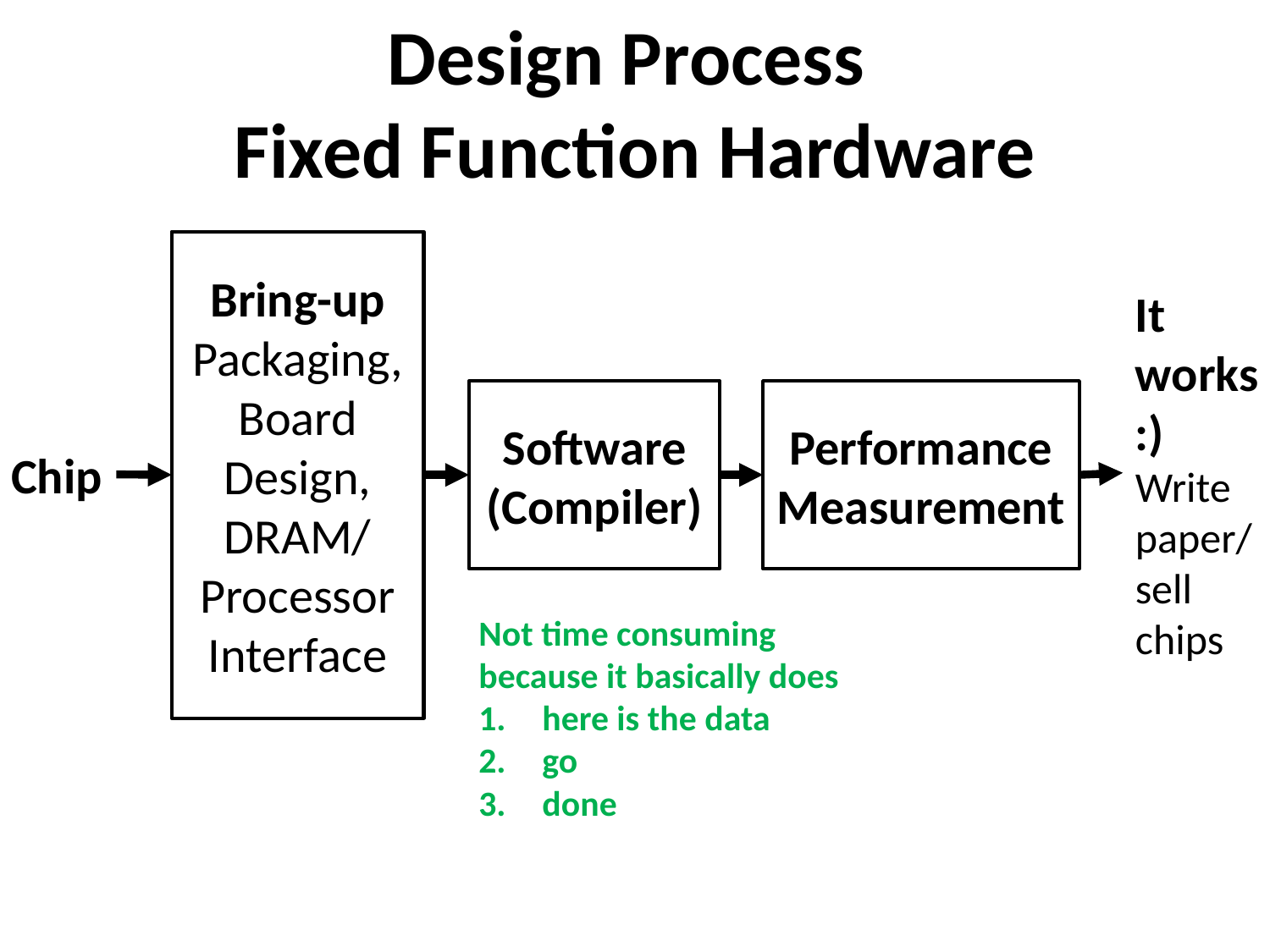

# Design Process Fixed Function Hardware
Bring-up
Packaging, Board Design, DRAM/
Processor Interface
It works :)
Write paper/sell chips
Software (Compiler)
Performance Measurement
Chip
Not time consuming because it basically does
here is the data
go
done